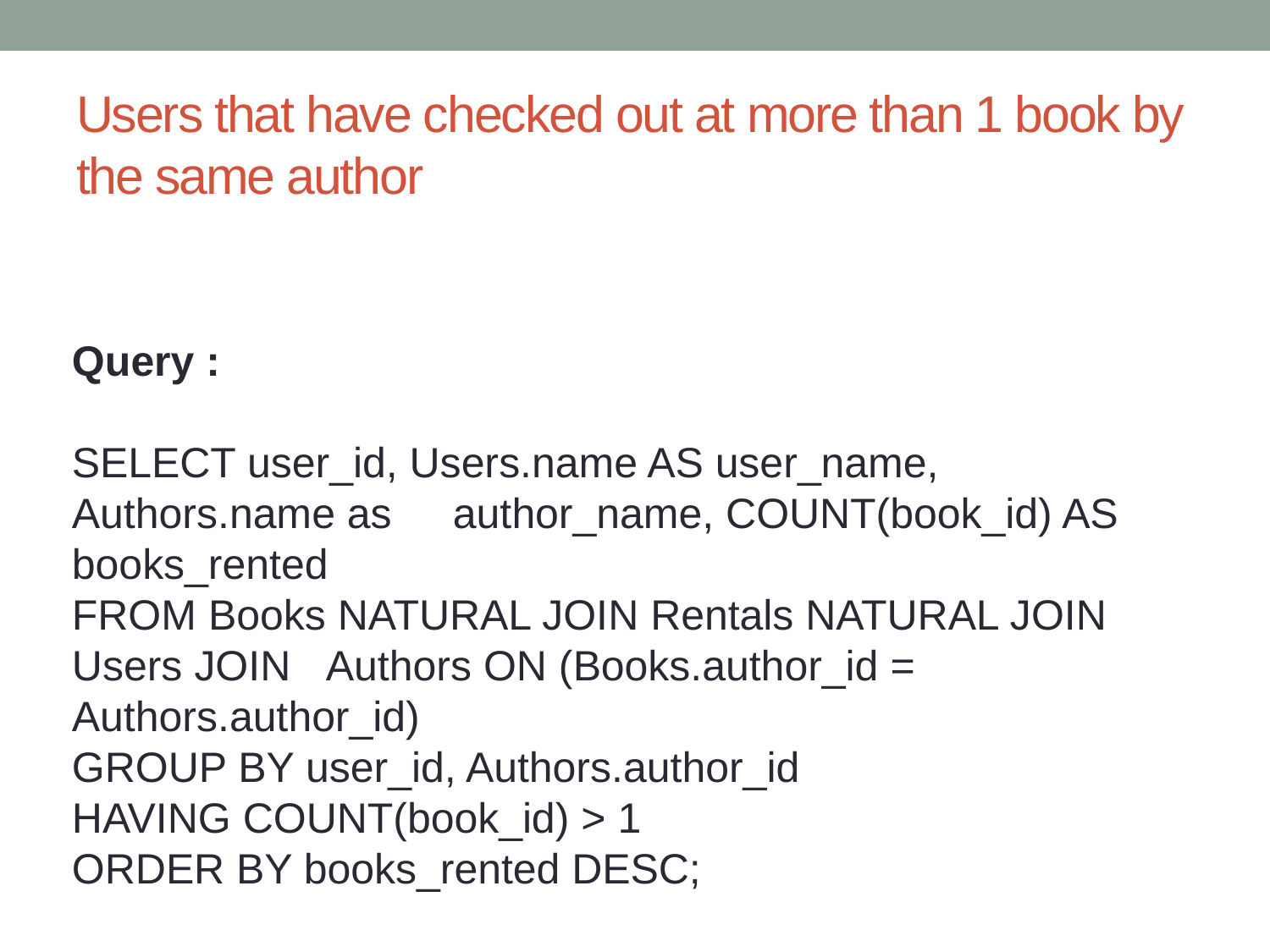

# Users that have checked out at more than 1 book by the same author
Query :

SELECT user_id, Users.name AS user_name, Authors.name as 	author_name, COUNT(book_id) AS books_rented
FROM Books NATURAL JOIN Rentals NATURAL JOIN Users JOIN 	Authors ON (Books.author_id = Authors.author_id)
GROUP BY user_id, Authors.author_id
HAVING COUNT(book_id) > 1
ORDER BY books_rented DESC;